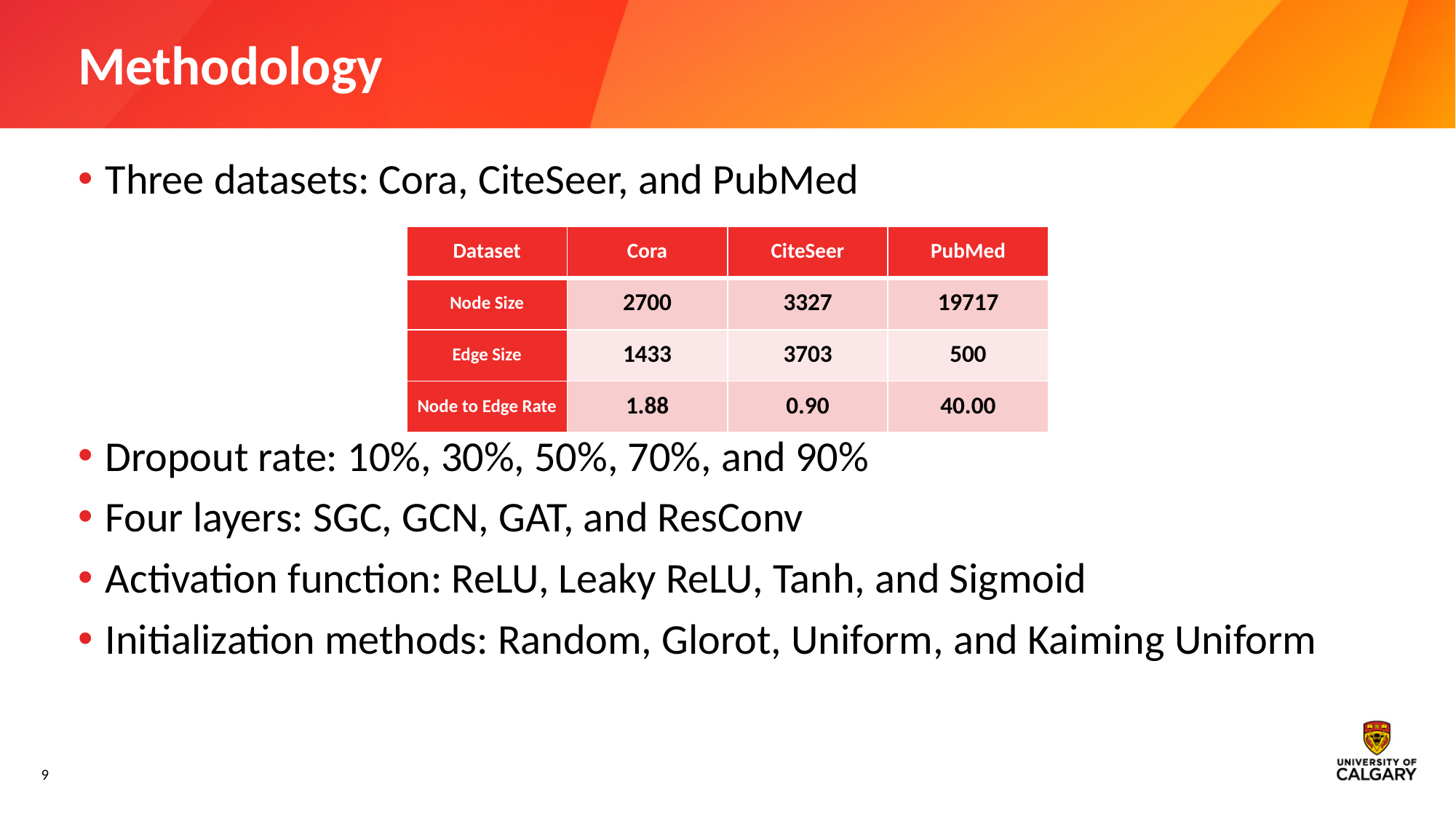

# Methodology
Three datasets: Cora, CiteSeer, and PubMed

Dropout rate: 10%, 30%, 50%, 70%, and 90%
Four layers: SGC, GCN, GAT, and ResConv
Activation function: ReLU, Leaky ReLU, Tanh, and Sigmoid
Initialization methods: Random, Glorot, Uniform, and Kaiming Uniform

| Dataset | Cora | CiteSeer | PubMed |
| --- | --- | --- | --- |
| Node Size | 2700 | 3327 | 19717 |
| Edge Size | 1433 | 3703 | 500 |
| Node to Edge Rate | 1.88 | 0.90 | 40.00 |
9